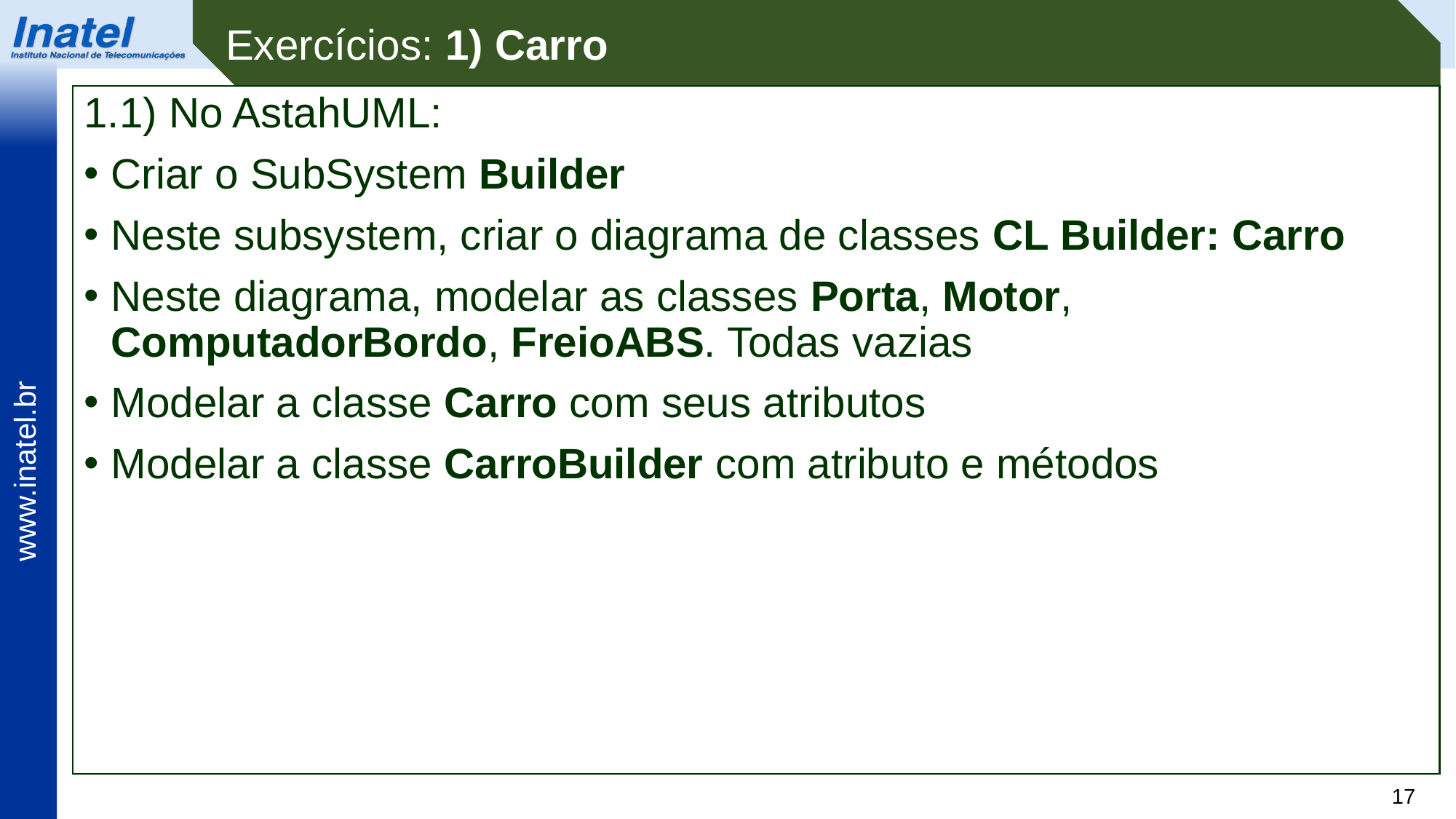

Exercícios: 1) Carro
1.1) No AstahUML:
Criar o SubSystem Builder
Neste subsystem, criar o diagrama de classes CL Builder: Carro
Neste diagrama, modelar as classes Porta, Motor, ComputadorBordo, FreioABS. Todas vazias
Modelar a classe Carro com seus atributos
Modelar a classe CarroBuilder com atributo e métodos